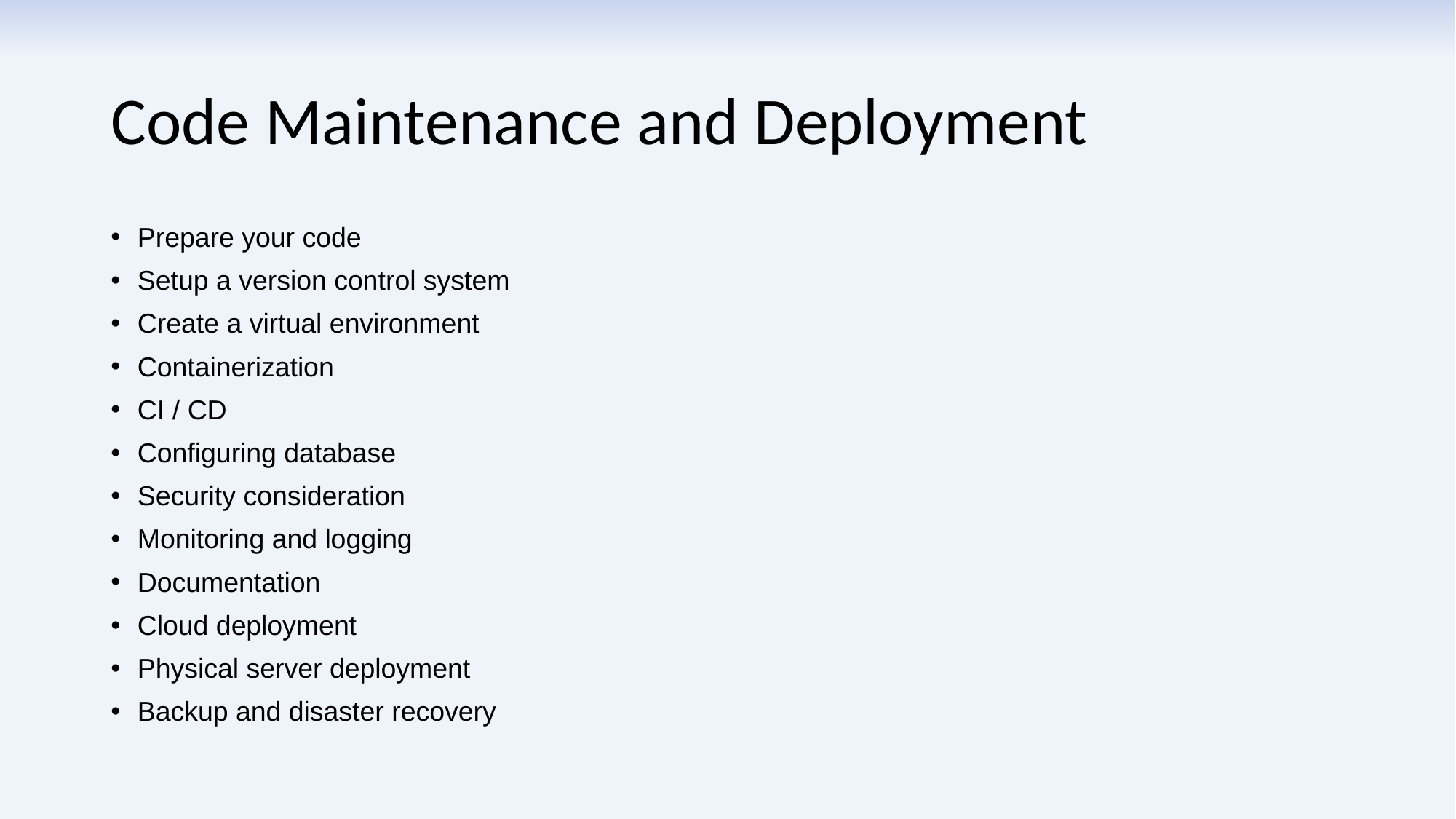

# Code Maintenance and Deployment
Prepare your code
Setup a version control system
Create a virtual environment
Containerization
CI / CD
Configuring database
Security consideration
Monitoring and logging
Documentation
Cloud deployment
Physical server deployment
Backup and disaster recovery